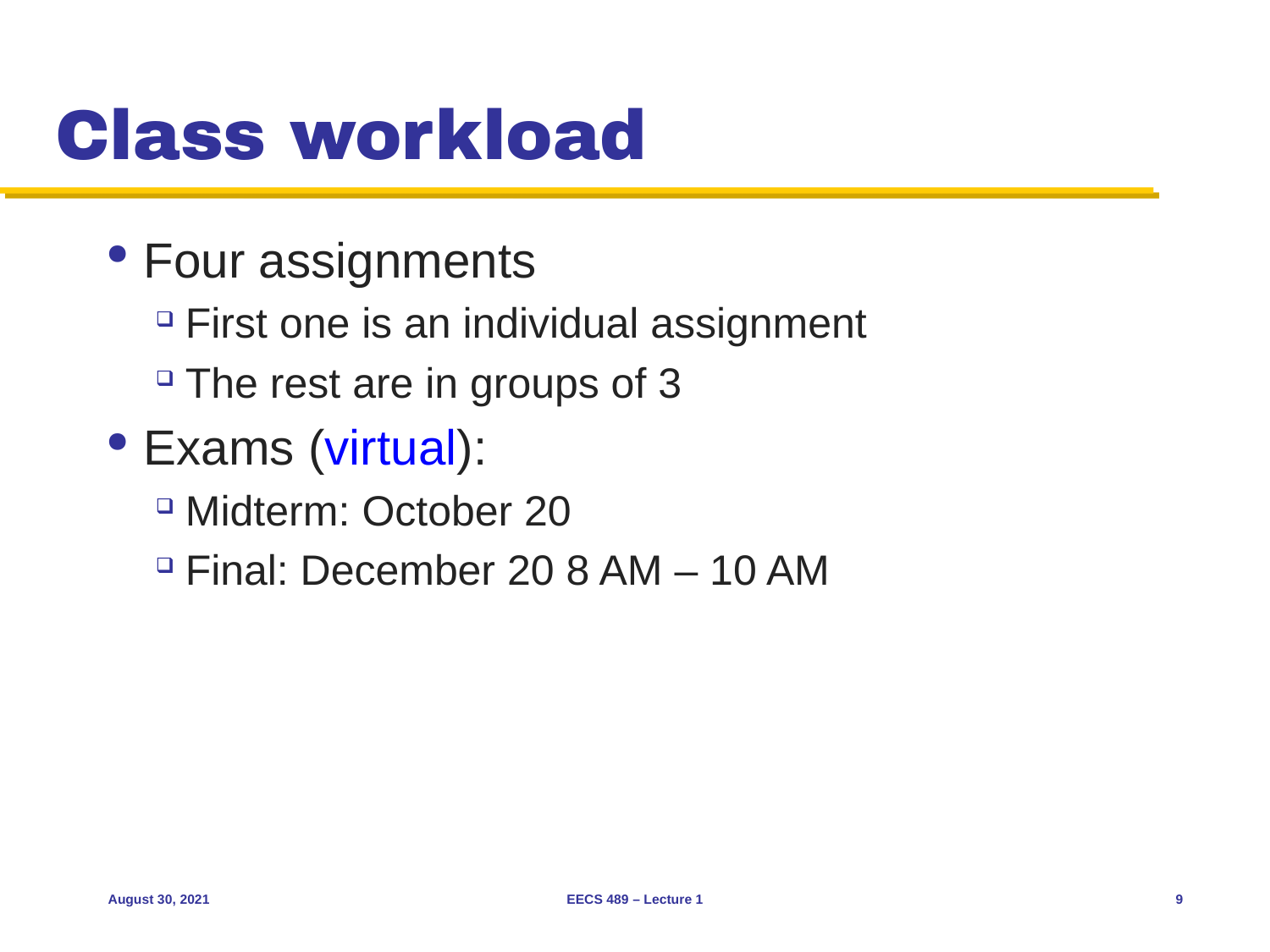

# Class workload
Four assignments
First one is an individual assignment
The rest are in groups of 3
Exams (virtual):
Midterm: October 20
Final: December 20 8 AM – 10 AM
August 30, 2021
EECS 489 – Lecture 1
9